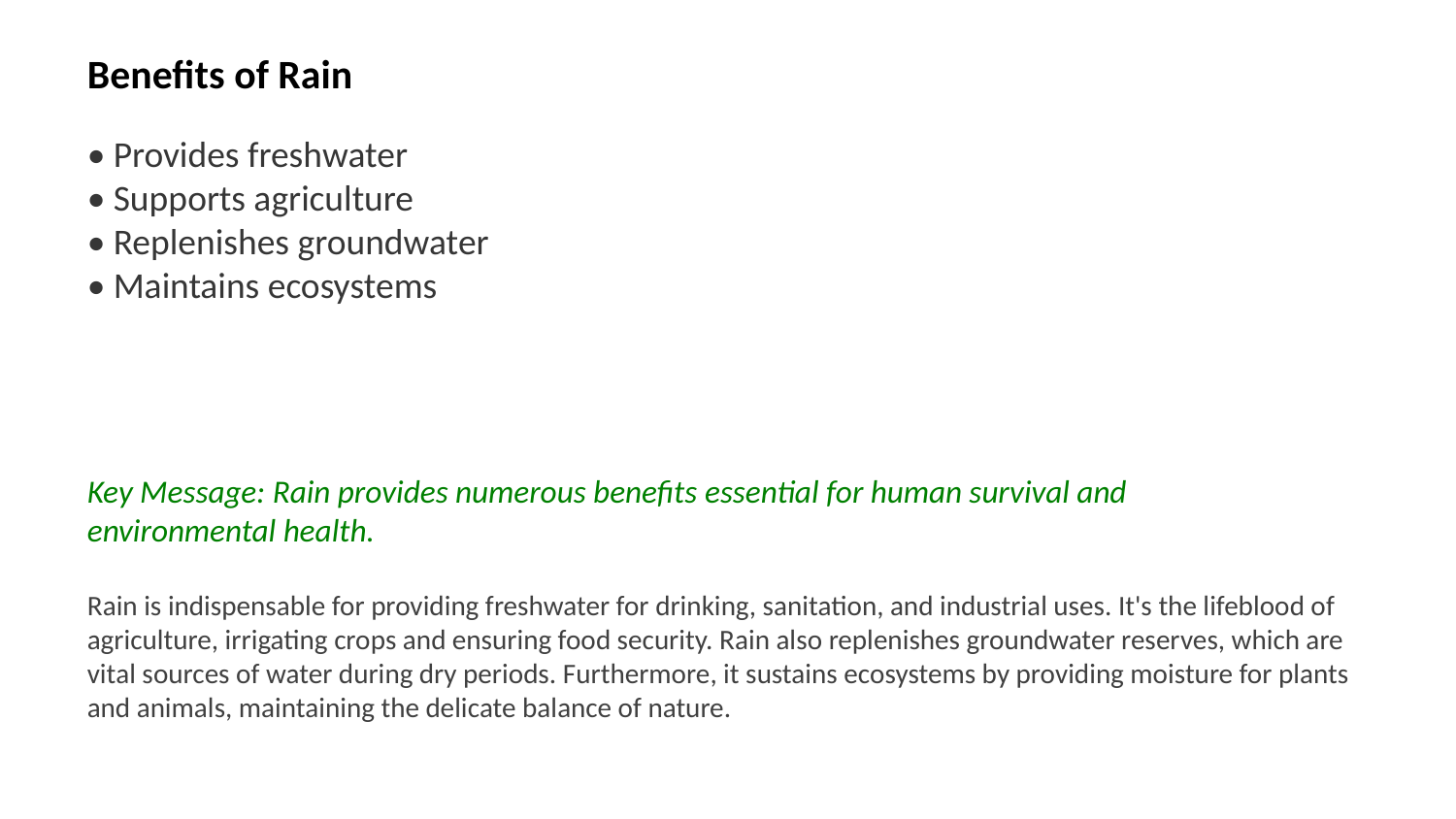

Benefits of Rain
• Provides freshwater
• Supports agriculture
• Replenishes groundwater
• Maintains ecosystems
Key Message: Rain provides numerous benefits essential for human survival and environmental health.
Rain is indispensable for providing freshwater for drinking, sanitation, and industrial uses. It's the lifeblood of agriculture, irrigating crops and ensuring food security. Rain also replenishes groundwater reserves, which are vital sources of water during dry periods. Furthermore, it sustains ecosystems by providing moisture for plants and animals, maintaining the delicate balance of nature.
Images: freshwater, agriculture, groundwater, ecosystems, water resources